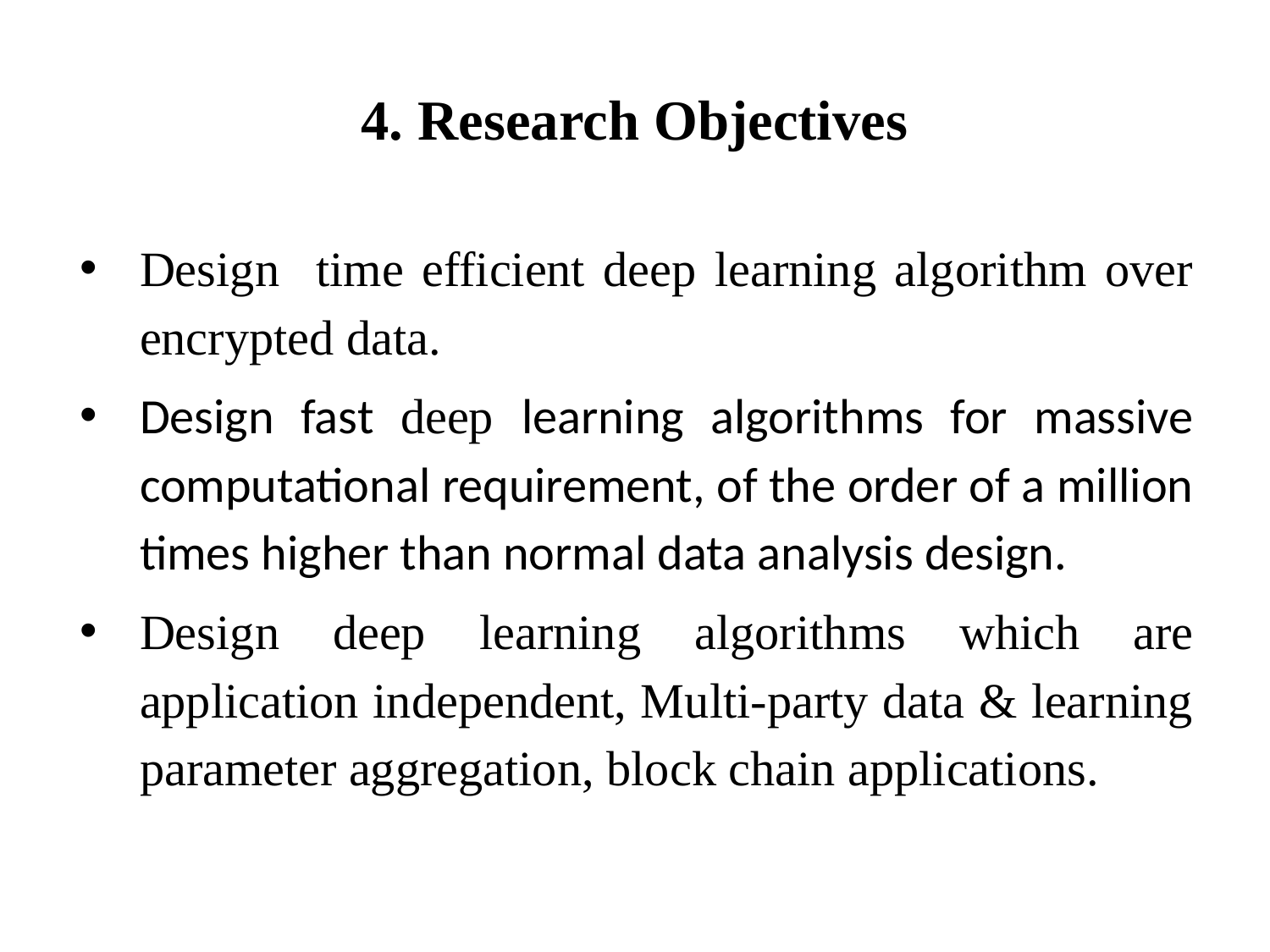

# 4. Research Objectives
Design  time efficient deep learning algorithm over encrypted data.
Design fast deep learning algorithms for massive computational requirement, of the order of a million times higher than normal data analysis design.
Design deep learning algorithms which are application independent, Multi-party data & learning parameter aggregation, block chain applications.